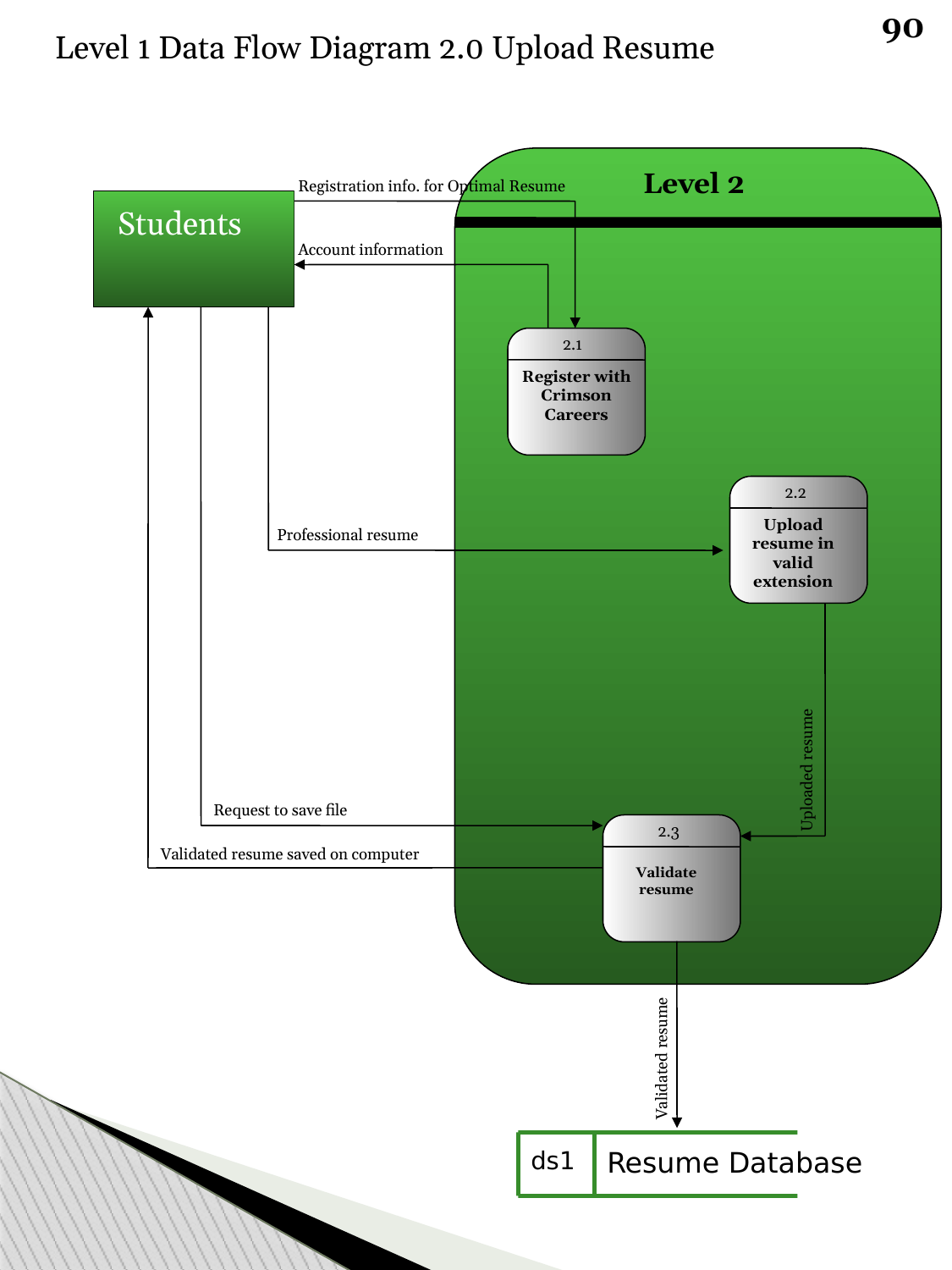

90
Level 1 Data Flow Diagram 2.0 Upload Resume

Level 2
Registration info. for Optimal Resume

Students

Account information

2.1

Register with Crimson
Careers

2.2
Upload resume in valid extension

Professional resume

Uploaded resume
Request to save file

2.3
Validated resume saved on computer

Validate resume

Validated resume
Pilots

ds1
Resume Database